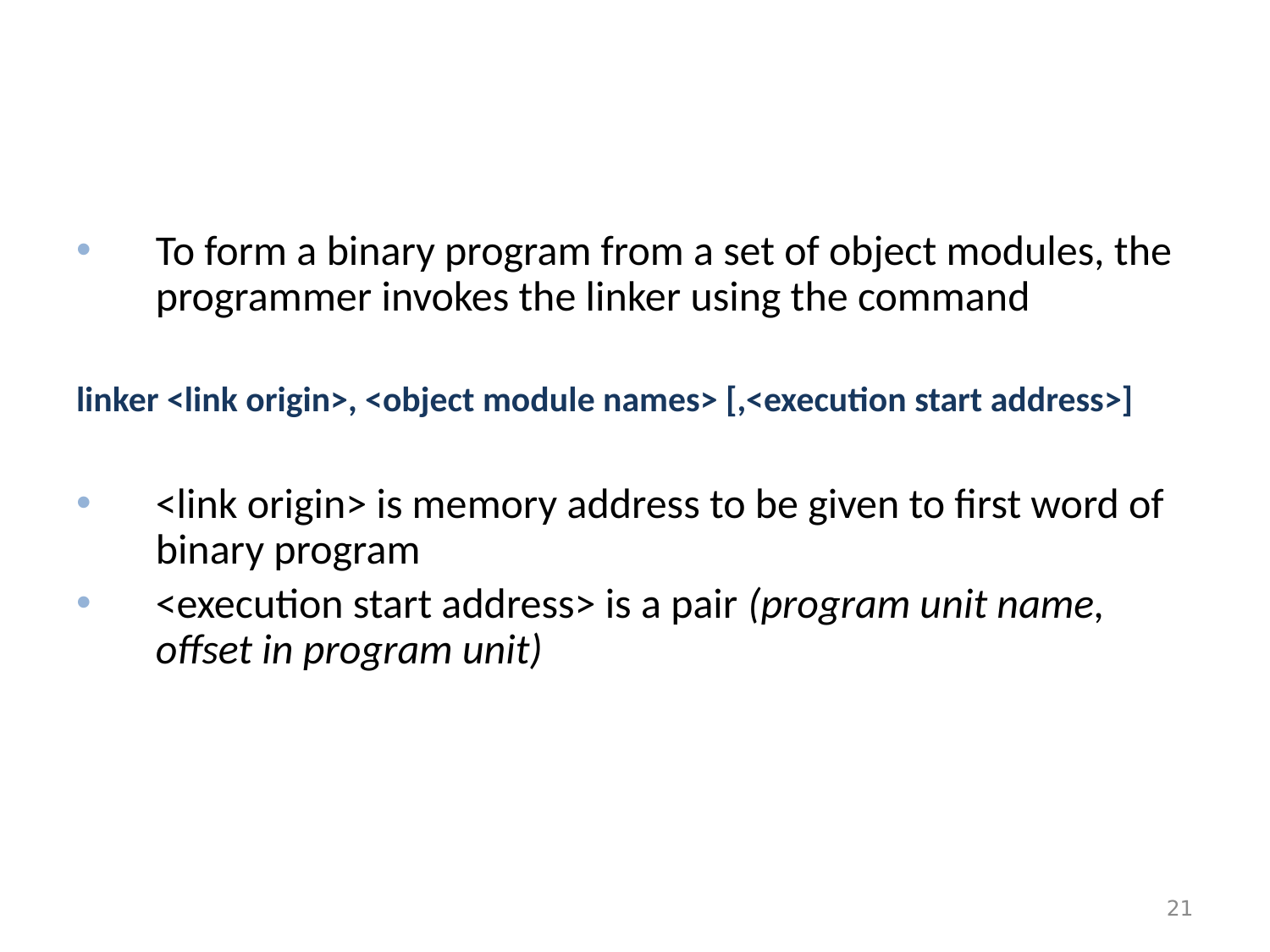

#
To form a binary program from a set of object modules, the programmer invokes the linker using the command

linker <link origin>, <object module names> [,<execution start address>]

<link origin> is memory address to be given to first word of binary program
<execution start address> is a pair (program unit name, offset in program unit)

21